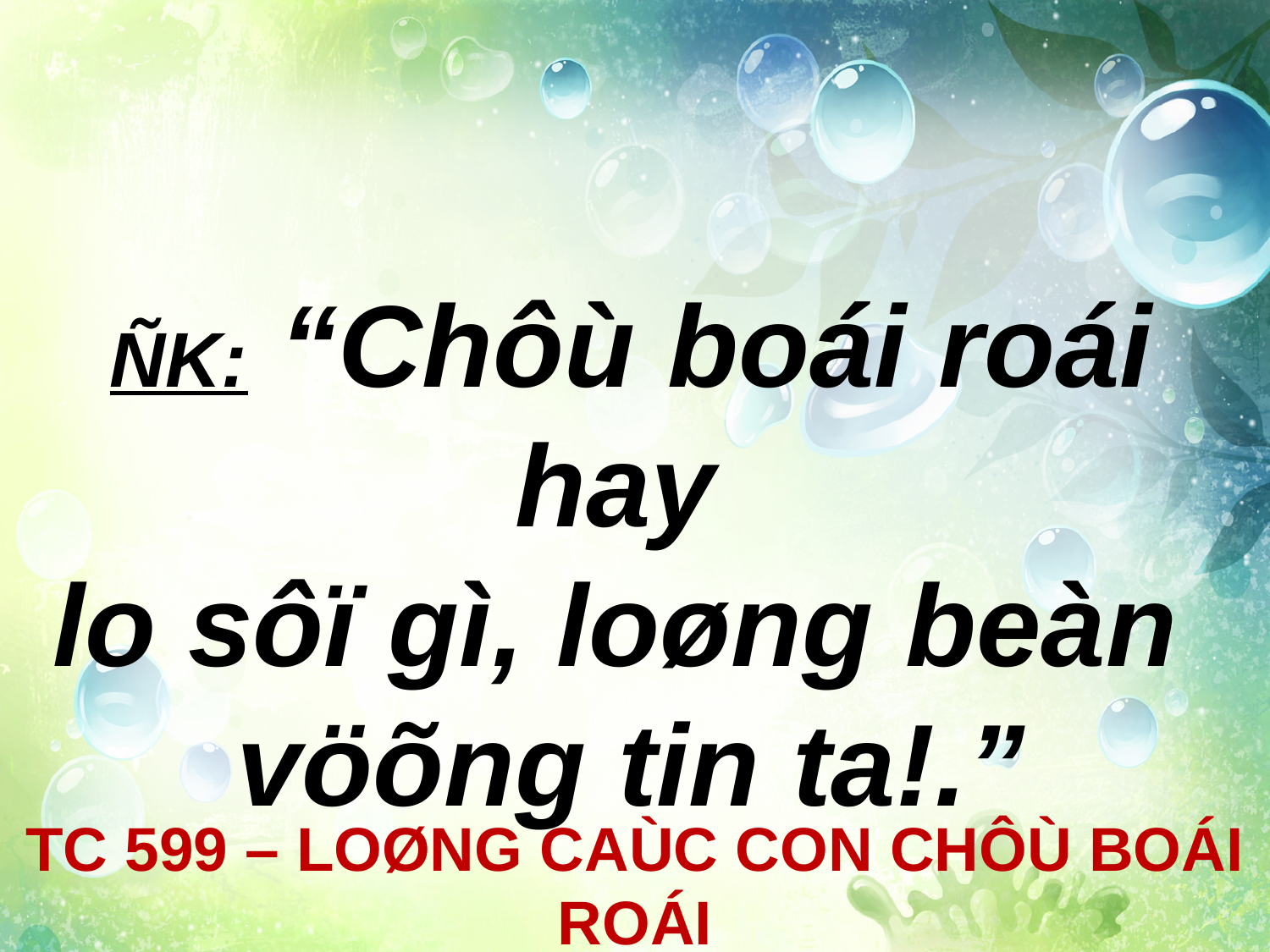

ÑK: “Chôù boái roái hay
lo sôï gì, loøng beàn
vöõng tin ta!.”
TC 599 – LOØNG CAÙC CON CHÔÙ BOÁI ROÁI